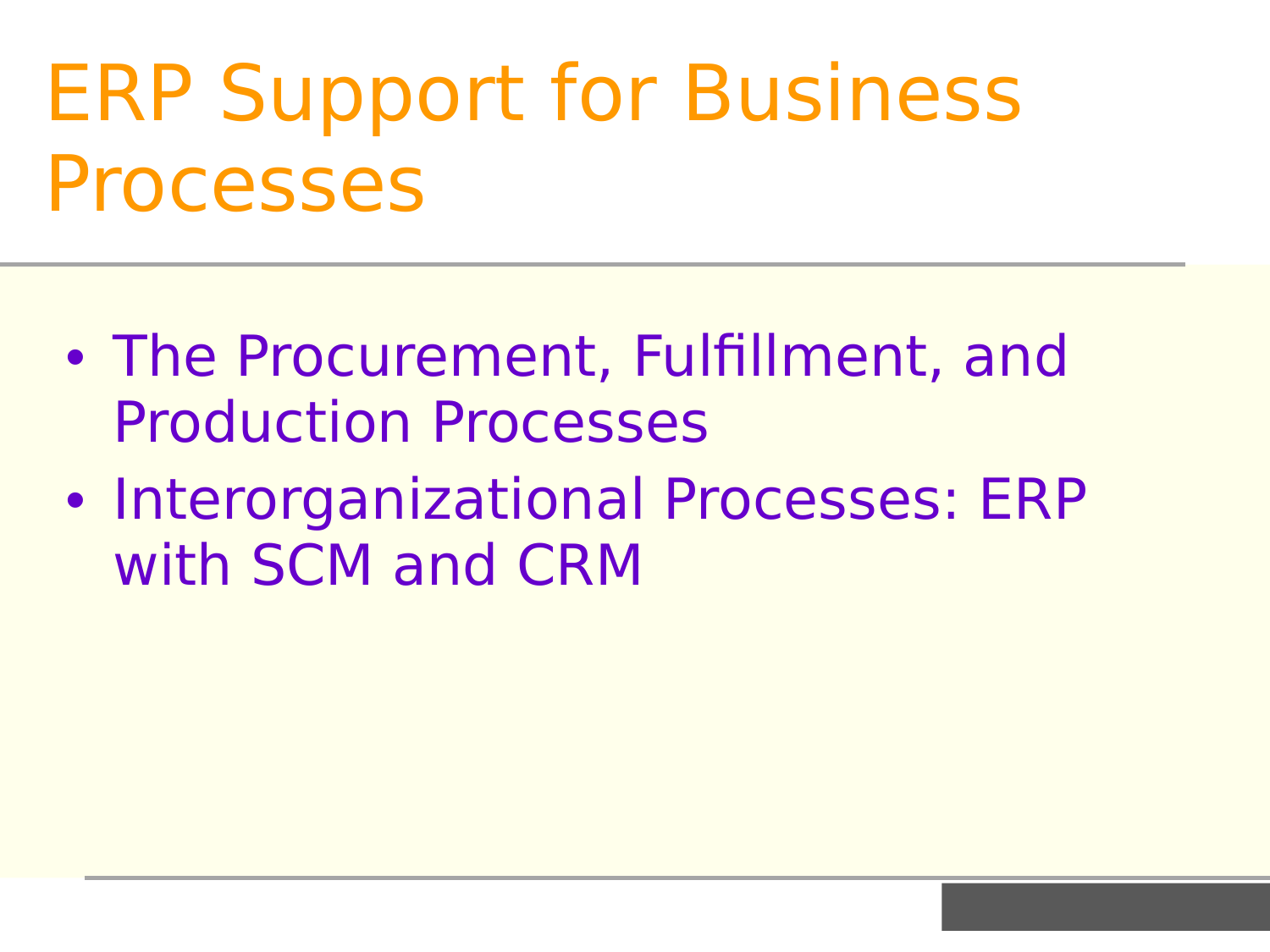

ERP Support for Business Processes
The Procurement, Fulfillment, and Production Processes
Interorganizational Processes: ERP with SCM and CRM